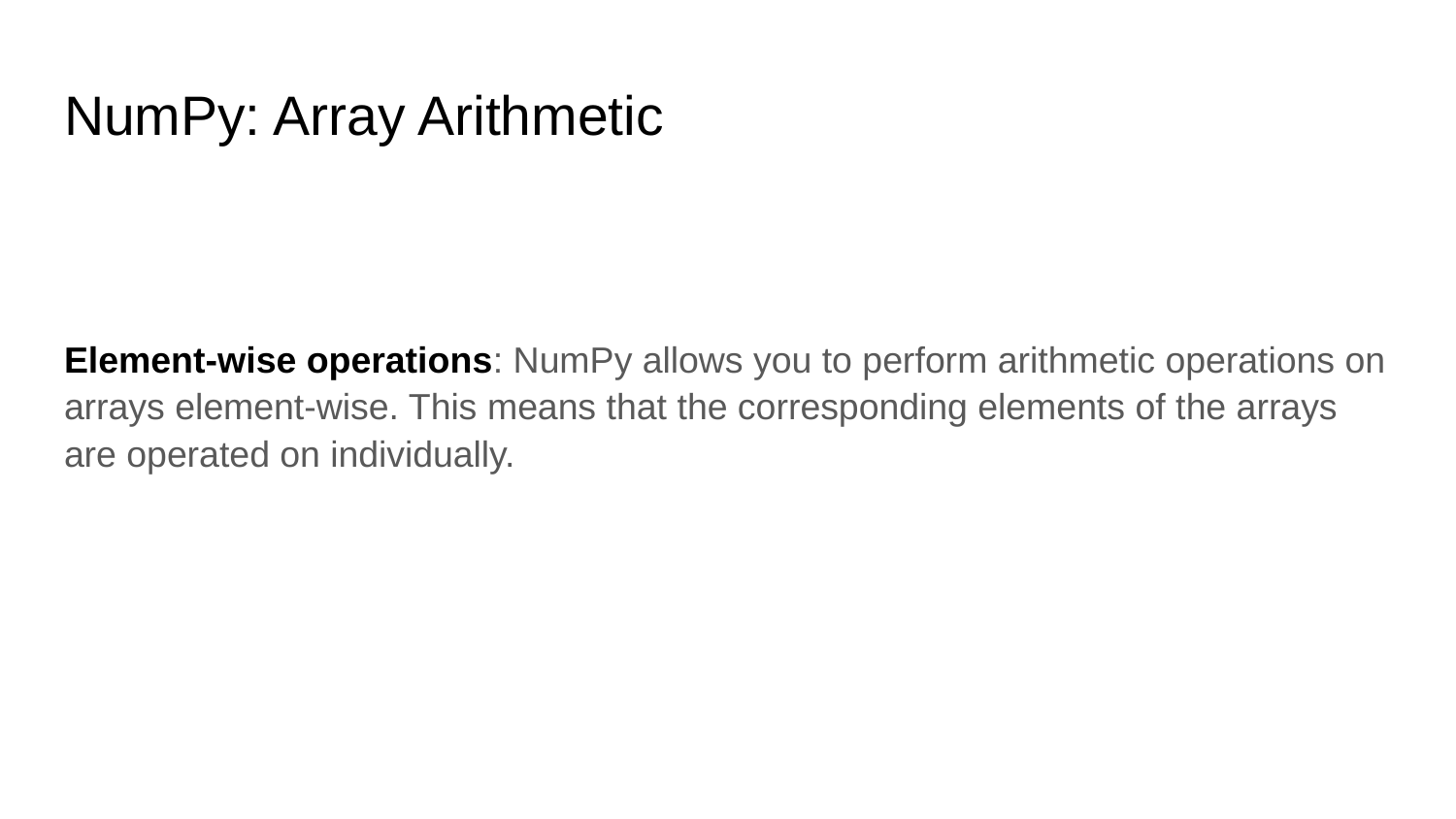

# NumPy: Array Arithmetic

Element-wise operations: NumPy allows you to perform arithmetic operations on arrays element-wise. This means that the corresponding elements of the arrays are operated on individually.